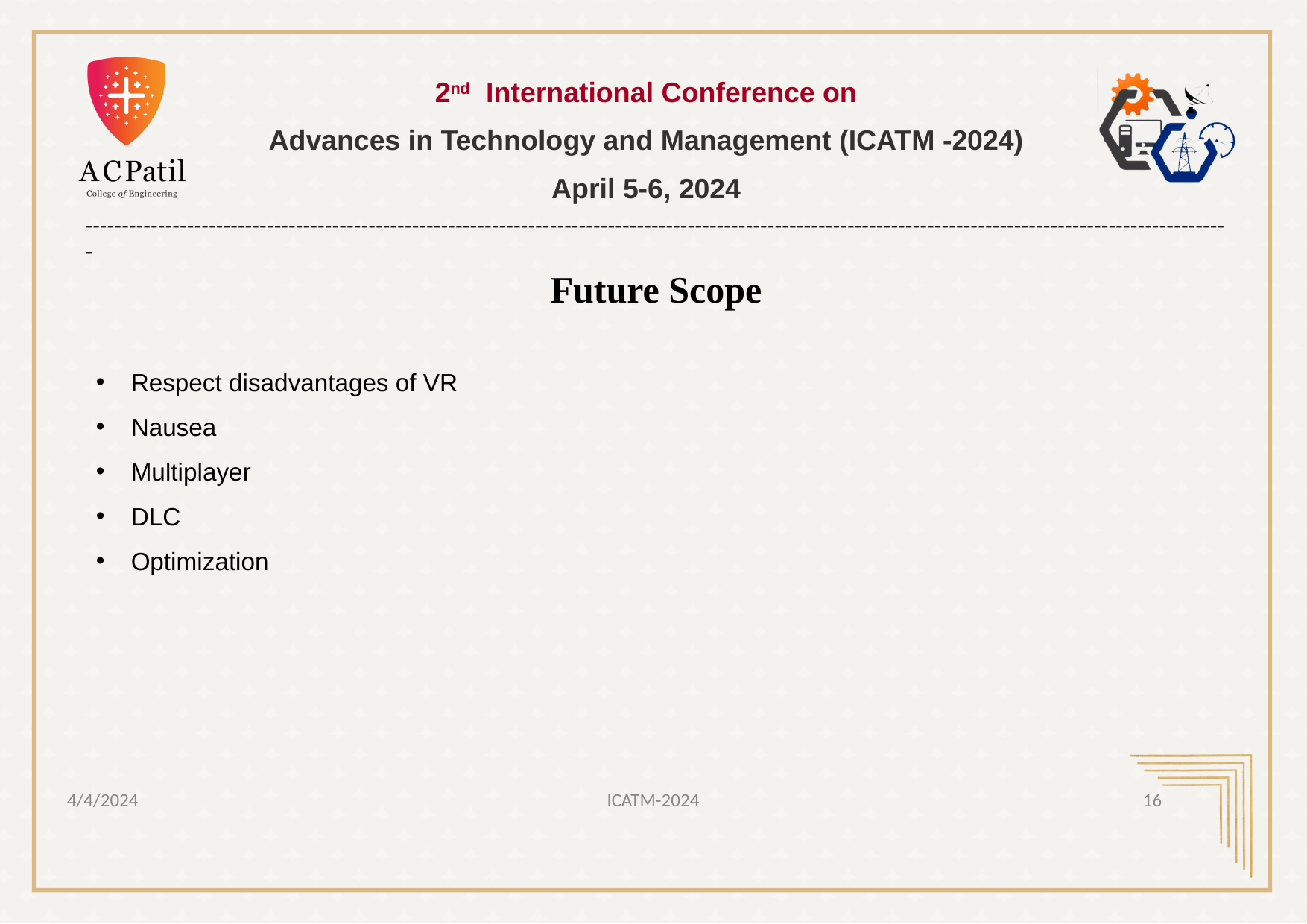

2nd  International Conference on
Advances in Technology and Management (ICATM -2024)
April 5-6, 2024

--------------------------------------------------------------------------------------------------------------------------------------------------------------
Future Scope
Respect disadvantages of VR
Nausea
Multiplayer
DLC
Optimization

4/4/2024
ICATM-2024
16